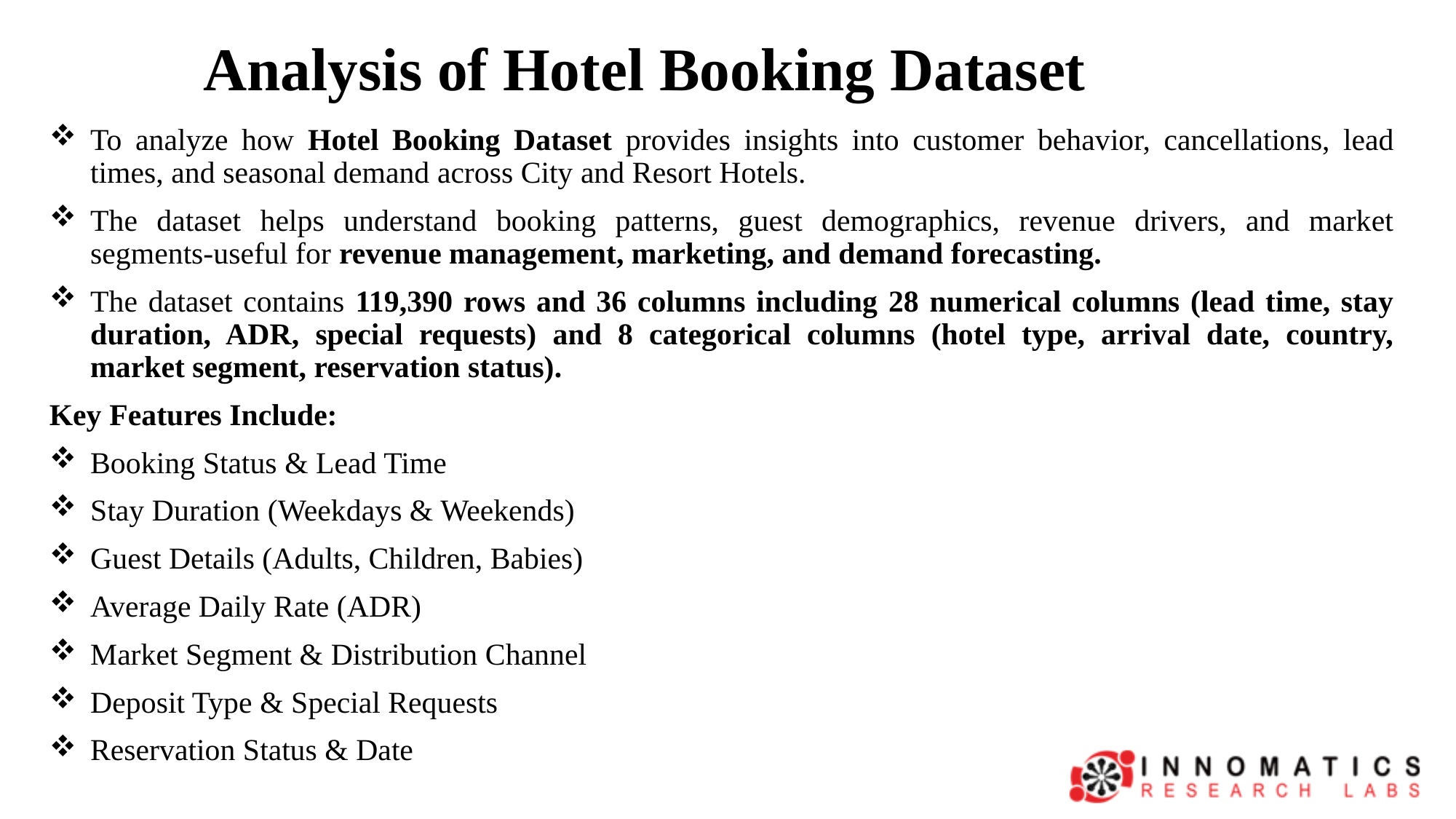

# Analysis of Hotel Booking Dataset
To analyze how Hotel Booking Dataset provides insights into customer behavior, cancellations, lead times, and seasonal demand across City and Resort Hotels.
The dataset helps understand booking patterns, guest demographics, revenue drivers, and market segments-useful for revenue management, marketing, and demand forecasting.
The dataset contains 119,390 rows and 36 columns including 28 numerical columns (lead time, stay duration, ADR, special requests) and 8 categorical columns (hotel type, arrival date, country, market segment, reservation status).
Key Features Include:
Booking Status & Lead Time
Stay Duration (Weekdays & Weekends)
Guest Details (Adults, Children, Babies)
Average Daily Rate (ADR)
Market Segment & Distribution Channel
Deposit Type & Special Requests
Reservation Status & Date